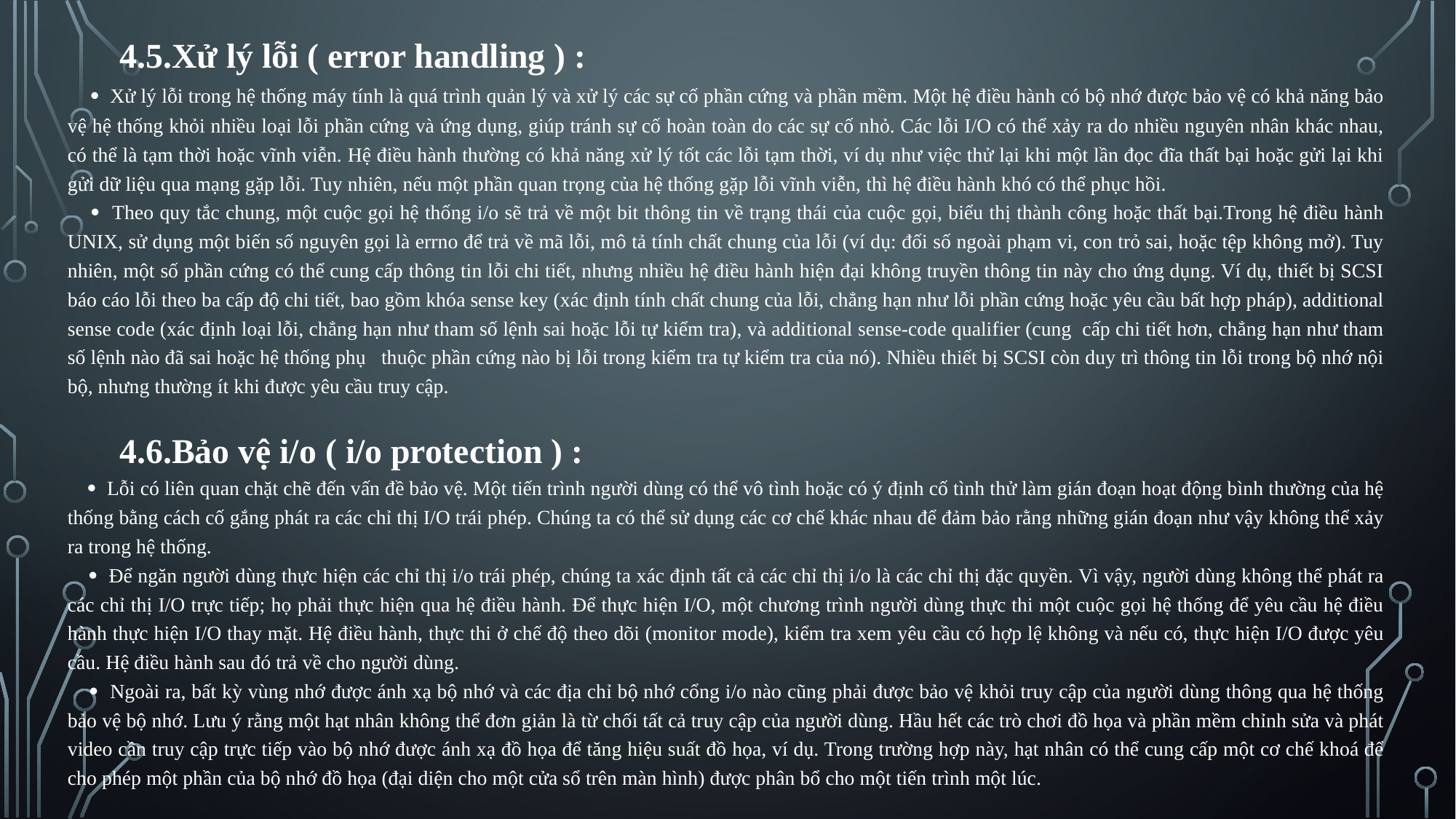

4.5.Xử lý lỗi ( error handling ) :
    •  Xử lý lỗi trong hệ thống máy tính là quá trình quản lý và xử lý các sự cố phần cứng và phần mềm. Một hệ điều hành có bộ nhớ được bảo vệ có khả năng bảo vệ hệ thống khỏi nhiều loại lỗi phần cứng và ứng dụng, giúp tránh sự cố hoàn toàn do các sự cố nhỏ. Các lỗi I/O có thể xảy ra do nhiều nguyên nhân khác nhau, có thể là tạm thời hoặc vĩnh viễn. Hệ điều hành thường có khả năng xử lý tốt các lỗi tạm thời, ví dụ như việc thử lại khi một lần đọc đĩa thất bại hoặc gửi lại khi gửi dữ liệu qua mạng gặp lỗi. Tuy nhiên, nếu một phần quan trọng của hệ thống gặp lỗi vĩnh viễn, thì hệ điều hành khó có thể phục hồi.
    •  Theo quy tắc chung, một cuộc gọi hệ thống i/o sẽ trả về một bit thông tin về trạng thái của cuộc gọi, biểu thị thành công hoặc thất bại.Trong hệ điều hành UNIX, sử dụng một biến số nguyên gọi là errno để trả về mã lỗi, mô tả tính chất chung của lỗi (ví dụ: đối số ngoài phạm vi, con trỏ sai, hoặc tệp không mở). Tuy nhiên, một số phần cứng có thể cung cấp thông tin lỗi chi tiết, nhưng nhiều hệ điều hành hiện đại không truyền thông tin này cho ứng dụng. Ví dụ, thiết bị SCSI báo cáo lỗi theo ba cấp độ chi tiết, bao gồm khóa sense key (xác định tính chất chung của lỗi, chẳng hạn như lỗi phần cứng hoặc yêu cầu bất hợp pháp), additional sense code (xác định loại lỗi, chẳng hạn như tham số lệnh sai hoặc lỗi tự kiểm tra), và additional sense-code qualifier (cung  cấp chi tiết hơn, chẳng hạn như tham số lệnh nào đã sai hoặc hệ thống phụ   thuộc phần cứng nào bị lỗi trong kiểm tra tự kiểm tra của nó). Nhiều thiết bị SCSI còn duy trì thông tin lỗi trong bộ nhớ nội bộ, nhưng thường ít khi được yêu cầu truy cập.

4.6.Bảo vệ i/o ( i/o protection ) :
    •  Lỗi có liên quan chặt chẽ đến vấn đề bảo vệ. Một tiến trình người dùng có thể vô tình hoặc có ý định cố tình thử làm gián đoạn hoạt động bình thường của hệ thống bằng cách cố gắng phát ra các chỉ thị I/O trái phép. Chúng ta có thể sử dụng các cơ chế khác nhau để đảm bảo rằng những gián đoạn như vậy không thể xảy ra trong hệ thống.
    •  Để ngăn người dùng thực hiện các chỉ thị i/o trái phép, chúng ta xác định tất cả các chỉ thị i/o là các chỉ thị đặc quyền. Vì vậy, người dùng không thể phát ra các chỉ thị I/O trực tiếp; họ phải thực hiện qua hệ điều hành. Để thực hiện I/O, một chương trình người dùng thực thi một cuộc gọi hệ thống để yêu cầu hệ điều hành thực hiện I/O thay mặt. Hệ điều hành, thực thi ở chế độ theo dõi (monitor mode), kiểm tra xem yêu cầu có hợp lệ không và nếu có, thực hiện I/O được yêu cầu. Hệ điều hành sau đó trả về cho người dùng.
    •  Ngoài ra, bất kỳ vùng nhớ được ánh xạ bộ nhớ và các địa chỉ bộ nhớ cổng i/o nào cũng phải được bảo vệ khỏi truy cập của người dùng thông qua hệ thống bảo vệ bộ nhớ. Lưu ý rằng một hạt nhân không thể đơn giản là từ chối tất cả truy cập của người dùng. Hầu hết các trò chơi đồ họa và phần mềm chỉnh sửa và phát video cần truy cập trực tiếp vào bộ nhớ được ánh xạ đồ họa để tăng hiệu suất đồ họa, ví dụ. Trong trường hợp này, hạt nhân có thể cung cấp một cơ chế khoá để cho phép một phần của bộ nhớ đồ họa (đại diện cho một cửa sổ trên màn hình) được phân bổ cho một tiến trình một lúc.